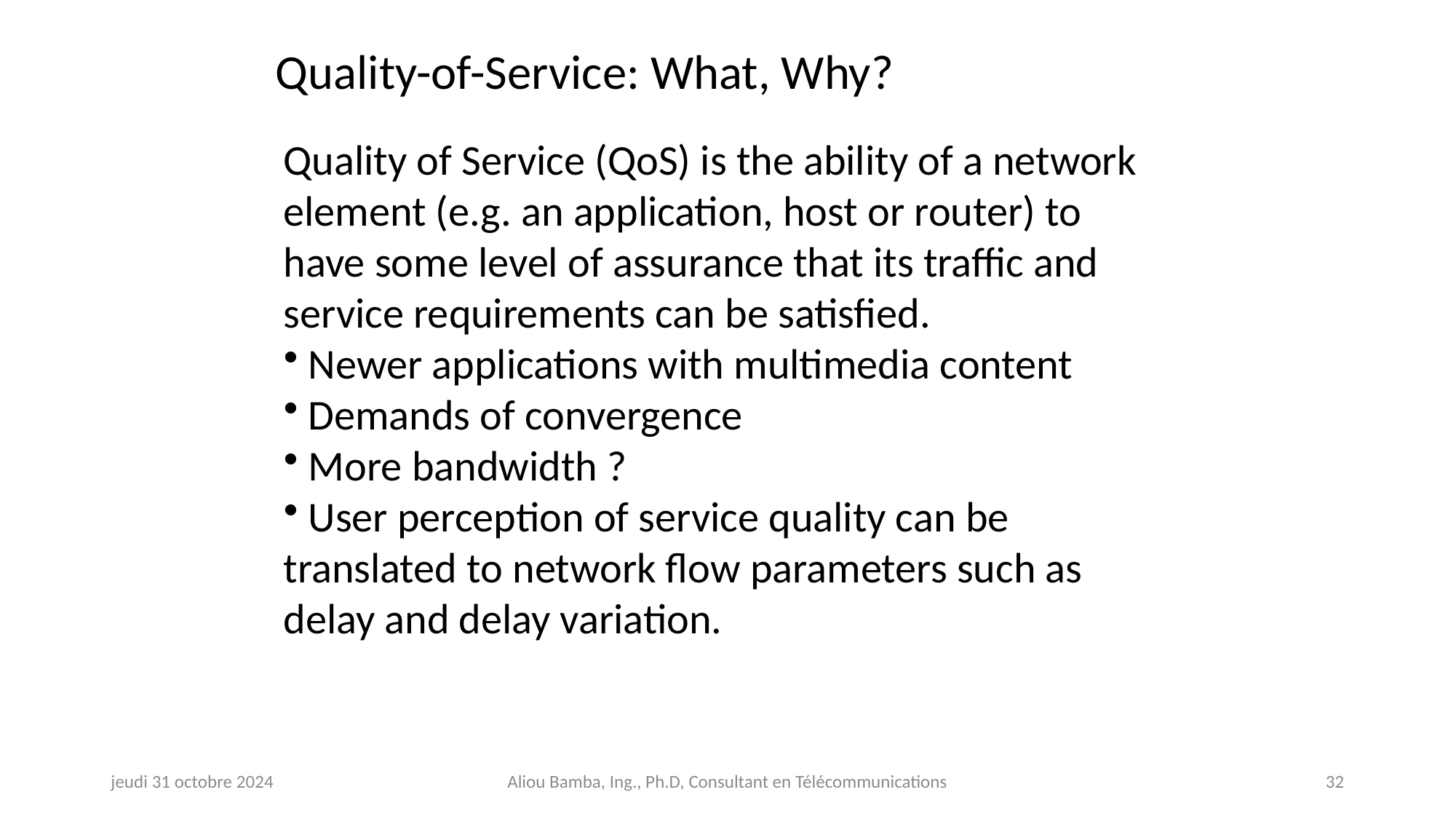

Quality-of-Service: What, Why?
Quality of Service (QoS) is the ability of a network element (e.g. an application, host or router) to have some level of assurance that its traffic and service requirements can be satisfied.
 Newer applications with multimedia content
 Demands of convergence
 More bandwidth ?
 User perception of service quality can be translated to network flow parameters such as delay and delay variation.
jeudi 31 octobre 2024
Aliou Bamba, Ing., Ph.D, Consultant en Télécommunications
32